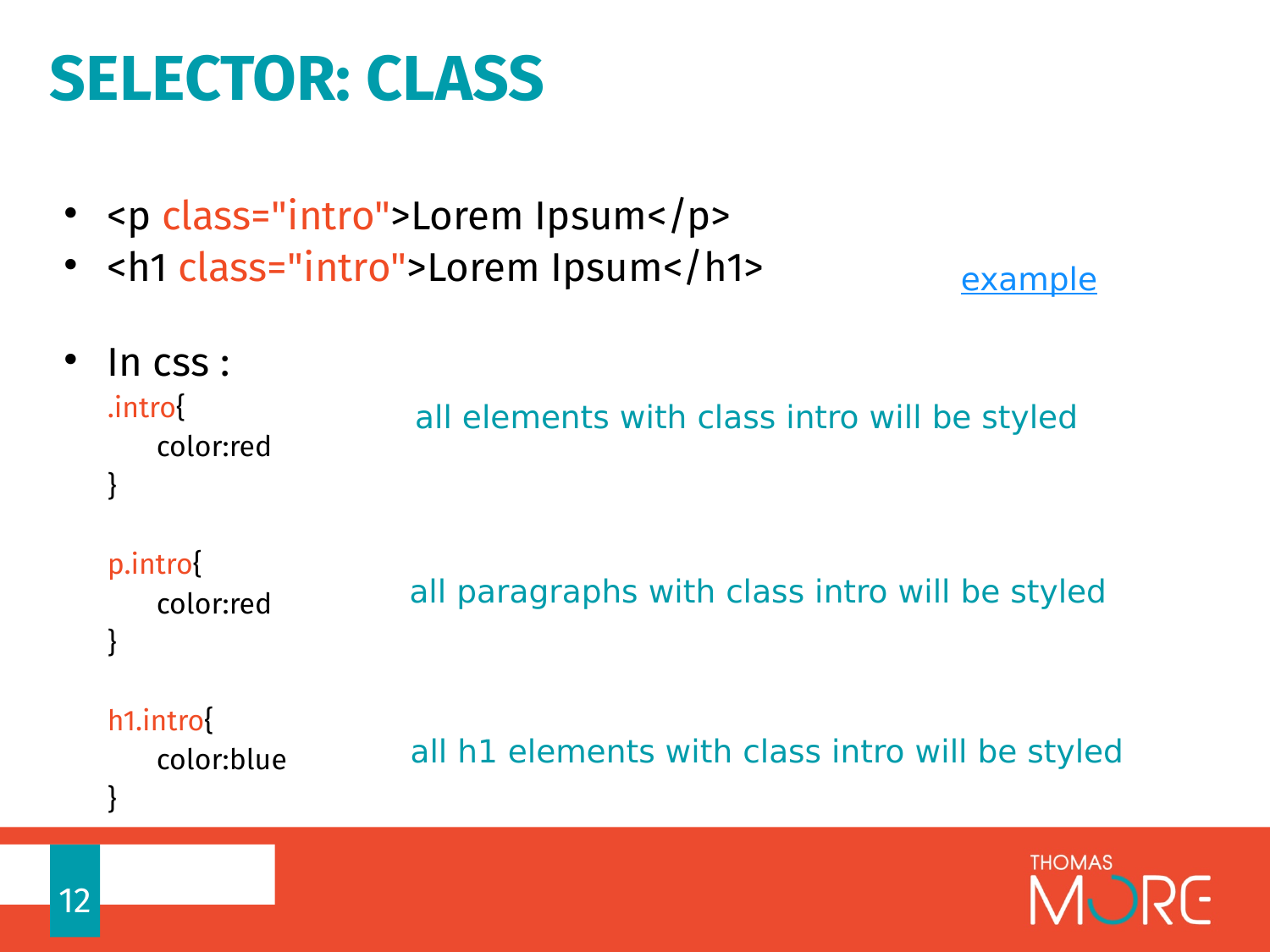

# Selector: Class
<p class="intro">Lorem Ipsum</p>
<h1 class="intro">Lorem Ipsum</h1>

In css :
.intro{
	color:red
}

p.intro{
	color:red
}

h1.intro{
	color:blue
}

example
all elements with class intro will be styled
all paragraphs with class intro will be styled
all h1 elements with class intro will be styled
12